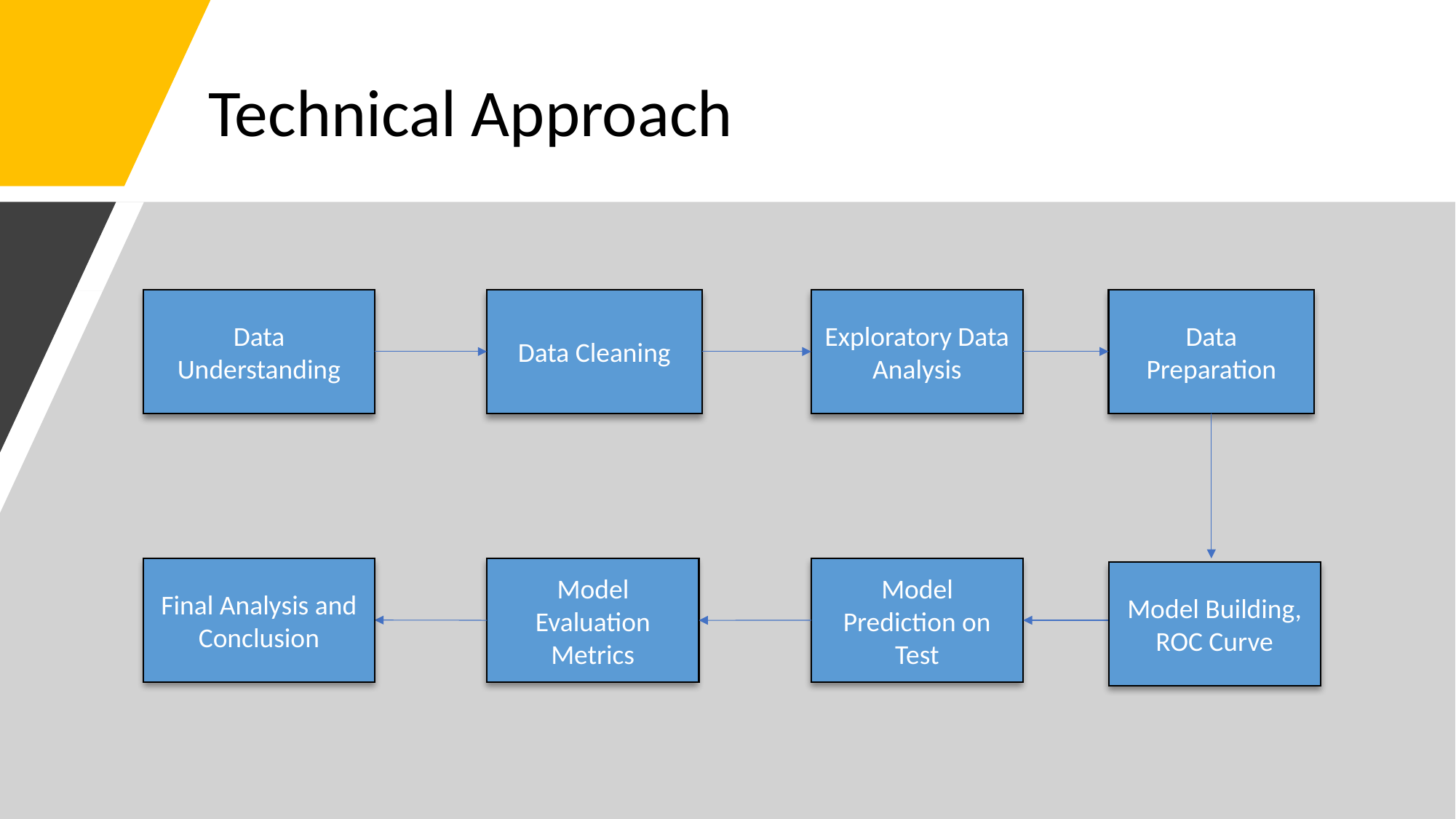

# Technical Approach

Data Cleaning
Exploratory Data Analysis
Data Preparation
Data Understanding
Final Analysis and Conclusion
Model Evaluation Metrics
Model Prediction on Test
Model Building, ROC Curve